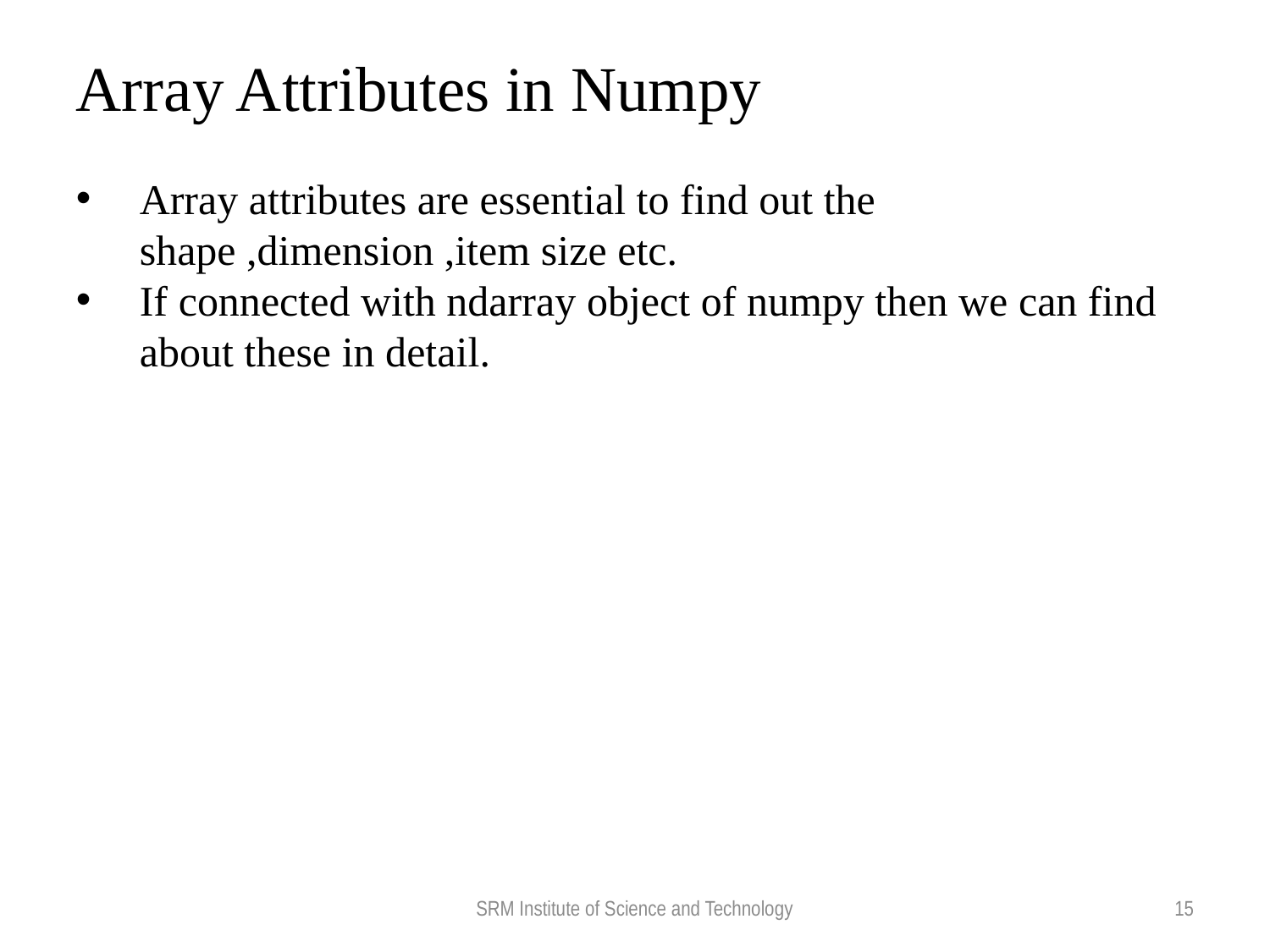

Array Attributes in Numpy
Array attributes are essential to find out the shape ,dimension ,item size etc.
If connected with ndarray object of numpy then we can find about these in detail.

SRM Institute of Science and Technology
15